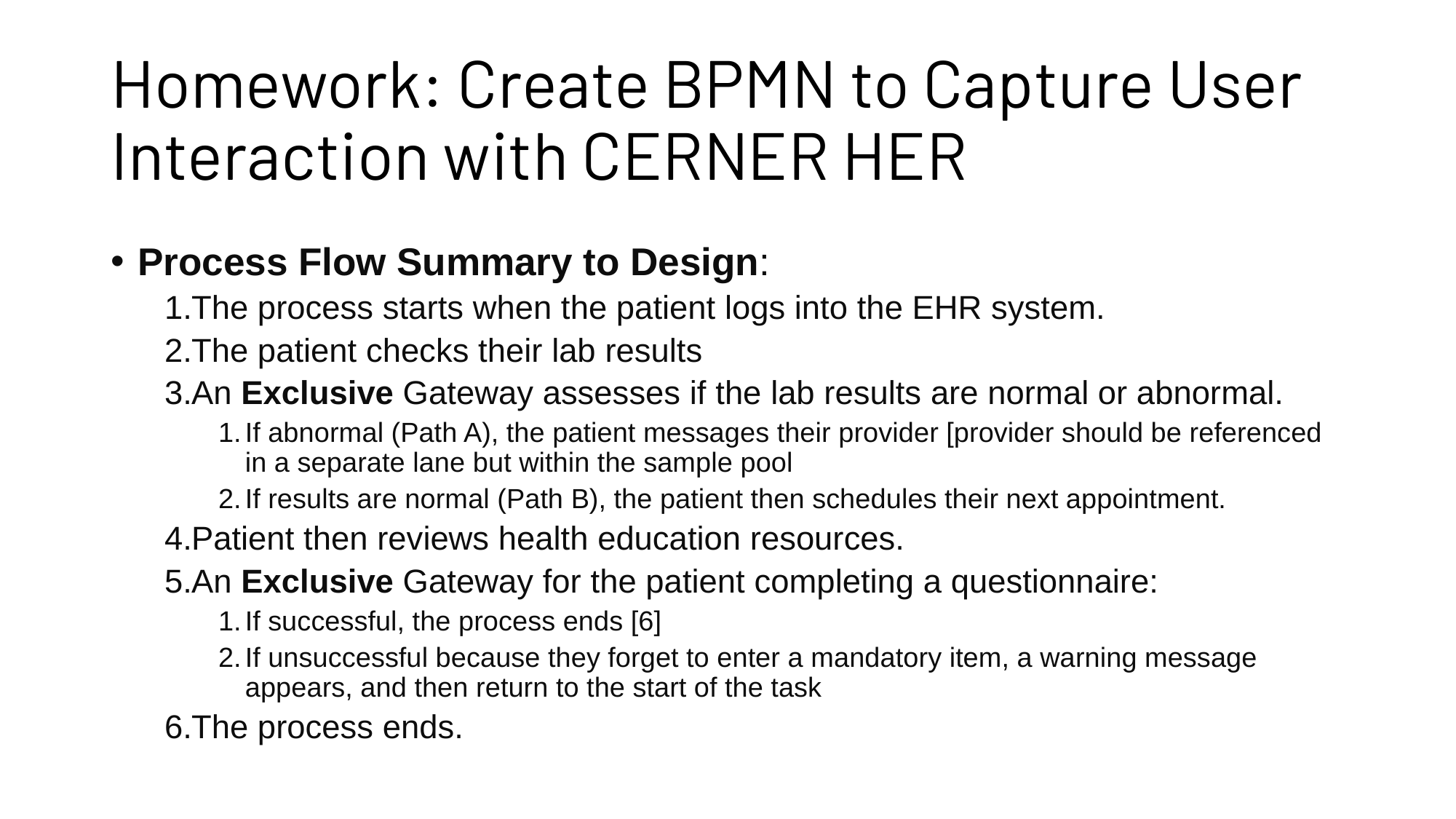

# Homework: Create BPMN to Capture User Interaction with CERNER HER
Process Flow Summary to Design:
The process starts when the patient logs into the EHR system.
The patient checks their lab results
An Exclusive Gateway assesses if the lab results are normal or abnormal.
If abnormal (Path A), the patient messages their provider [provider should be referenced in a separate lane but within the sample pool
If results are normal (Path B), the patient then schedules their next appointment.
Patient then reviews health education resources.
An Exclusive Gateway for the patient completing a questionnaire:
If successful, the process ends [6]
If unsuccessful because they forget to enter a mandatory item, a warning message appears, and then return to the start of the task
The process ends.